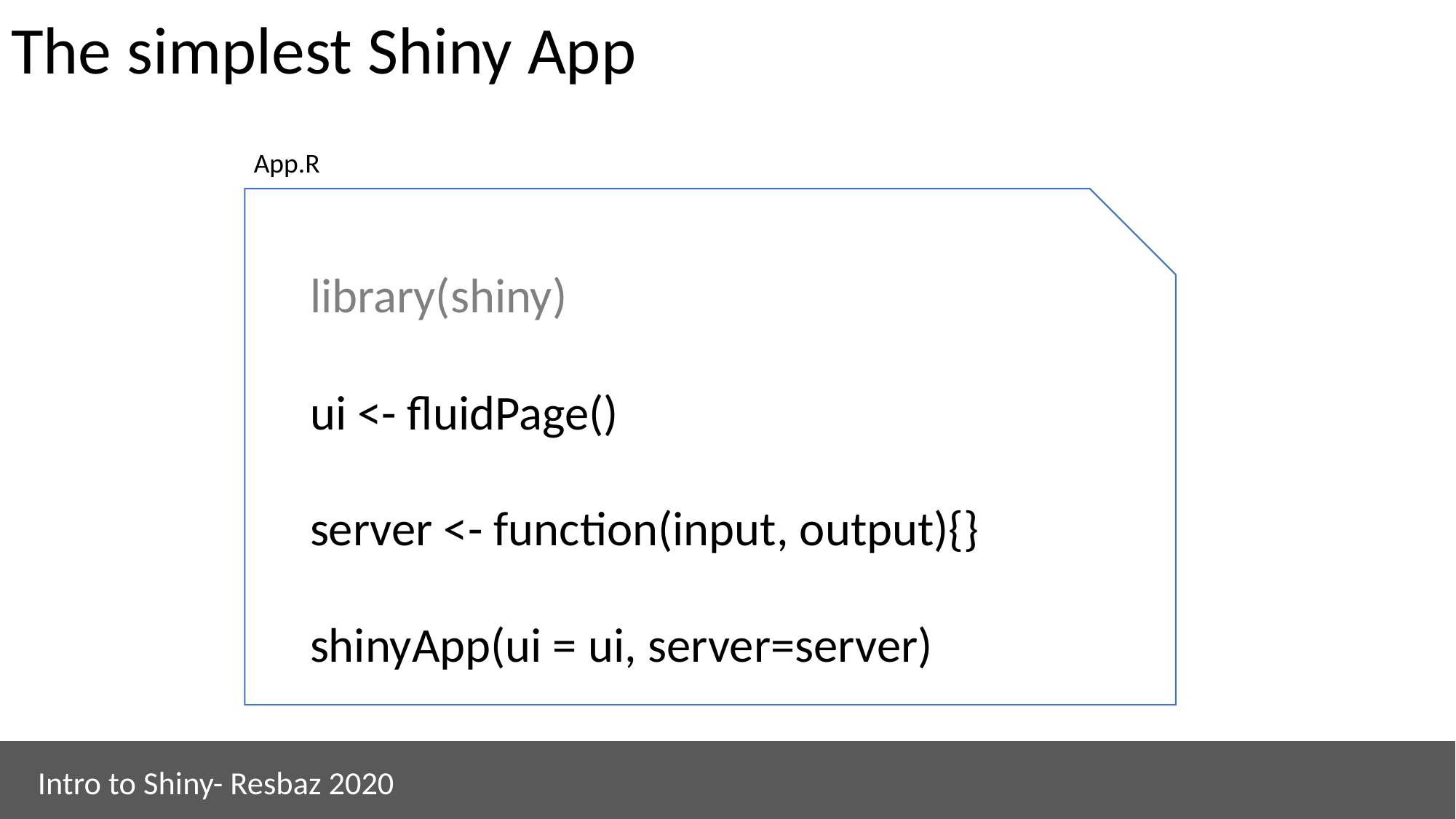

# The simplest Shiny App
App.R
library(shiny)

ui <- fluidPage()

server <- function(input, output){}

shinyApp(ui = ui, server=server)

Intro to Shiny- Resbaz 2020